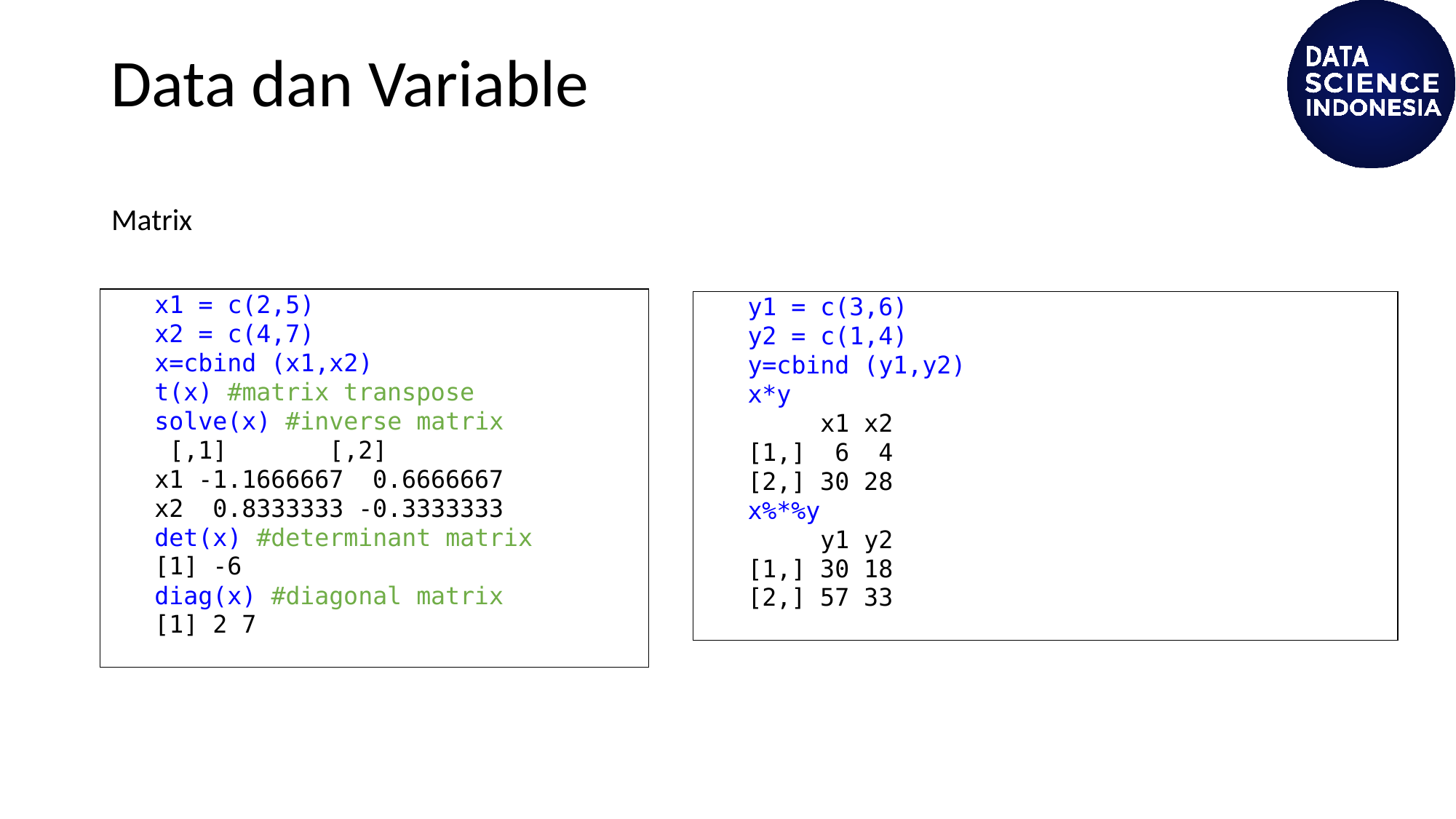

# Data dan Variable
Matrix
x1 = c(2,5)
x2 = c(4,7)
x=cbind (x1,x2)
t(x) #matrix transpose
solve(x) #inverse matrix
 [,1]       [,2]
x1 -1.1666667  0.6666667
x2  0.8333333 -0.3333333
det(x) #determinant matrix
[1] -6
diag(x) #diagonal matrix
[1] 2 7

y1 = c(3,6)
y2 = c(1,4)
y=cbind (y1,y2)
x*y
     x1 x2
[1,]  6  4
[2,] 30 28
x%*%y
     y1 y2
[1,] 30 18
[2,] 57 33